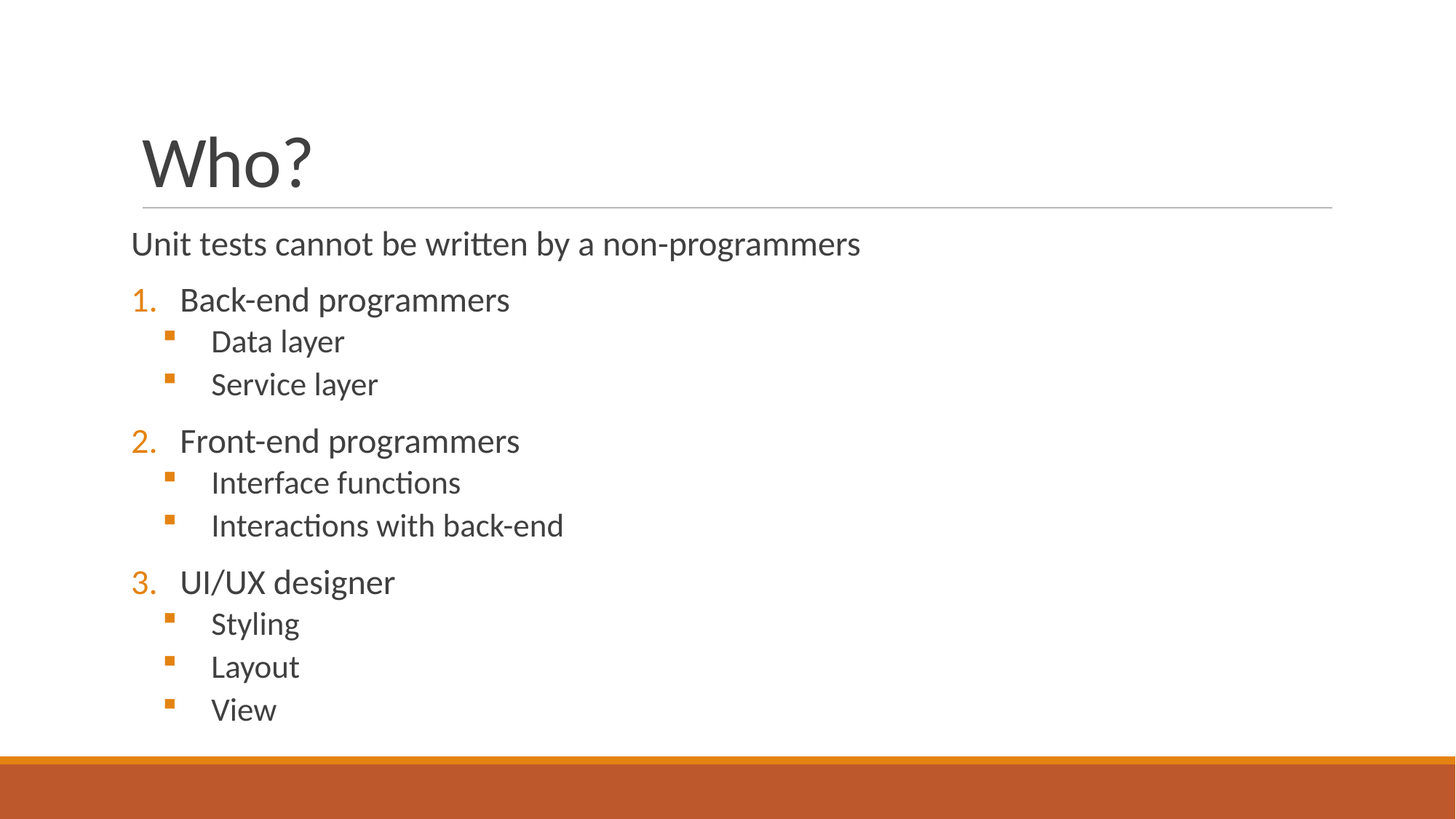

# Who?
Unit tests cannot be written by a non-programmers
Back-end programmers
Data layer
Service layer
Front-end programmers
Interface functions
Interactions with back-end
UI/UX designer
Styling
Layout
View